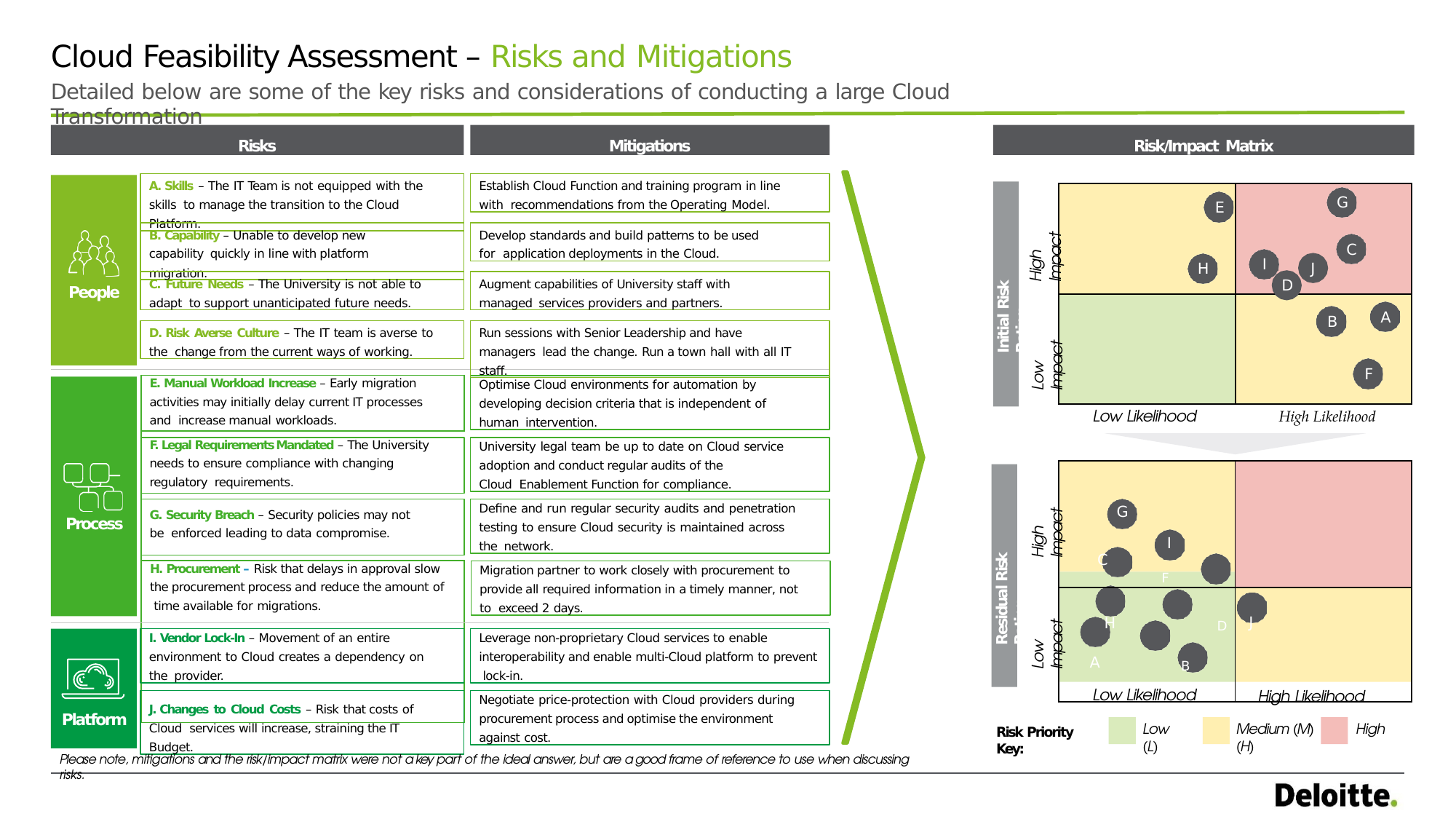

# Cloud Feasibility Assessment – Risks and Mitigations
Detailed below are some of the key risks and considerations of conducting a large Cloud Transformation
Risks
Mitigations
Risk/Impact Matrix

A. Skills – The IT Team is not equipped with the skills  to manage the transition to the Cloud Platform.
Establish Cloud Function and training program in line with  recommendations from the Operating Model.

People

G

High Impact
E
B. Capability – Unable to develop new capability  quickly in line with platform migration.
Develop standards and build patterns to be used for  application deployments in the Cloud.

Initial Risk Rating

C

I

J
H

C. Future Needs – The University is not able to adapt  to support unanticipated future needs.
Augment capabilities of University staff with managed  services providers and partners.
D
A
Low Impact
B
D. Risk Averse Culture – The IT team is averse to the  change from the current ways of working.
Run sessions with Senior Leadership and have managers  lead the change. Run a town hall with all IT staff.
F
| Process | E. Manual Workload Increase – Early migration activities may initially delay current IT processes and increase manual workloads. |
| --- | --- |
|  | F. Legal Requirements Mandated – The University needs to ensure compliance with changing regulatory requirements. G. Security Breach – Security policies may not be enforced leading to data compromise. |
|  | H. Procurement – Risk that delays in approval slow the procurement process and reduce the amount of time available for migrations. |
Optimise Cloud environments for automation by
developing decision criteria that is independent of human  intervention.

Low Likelihood
High Likelihood

University legal team be up to date on Cloud service
adoption and conduct regular audits of the Cloud  Enablement Function for compliance.
| G I C F |  |
| --- | --- |
| H D A B E | J |

High Impact
Define and run regular security audits and penetration
testing to ensure Cloud security is maintained across the  network.
Residual Risk Rating
Migration partner to work closely with procurement to
provide all required information in a timely manner, not to  exceed 2 days.
Low Impact

Platform
I. Vendor Lock-In – Movement of an entire
environment to Cloud creates a dependency on the  provider.
Leverage non-proprietary Cloud services to enable
interoperability and enable multi-Cloud platform to prevent  lock-in.
Low Likelihood
High Likelihood
Medium (M)	High (H)
J. Changes to Cloud Costs – Risk that costs of Cloud  services will increase, straining the IT Budget.
Negotiate price-protection with Cloud providers during
procurement process and optimise the environment  against cost.

Low (L)
Risk Priority Key:
Please note, mitigations and the risk/impact matrix were not a key part of the ideal answer, but are a good frame of reference to use when discussing risks.